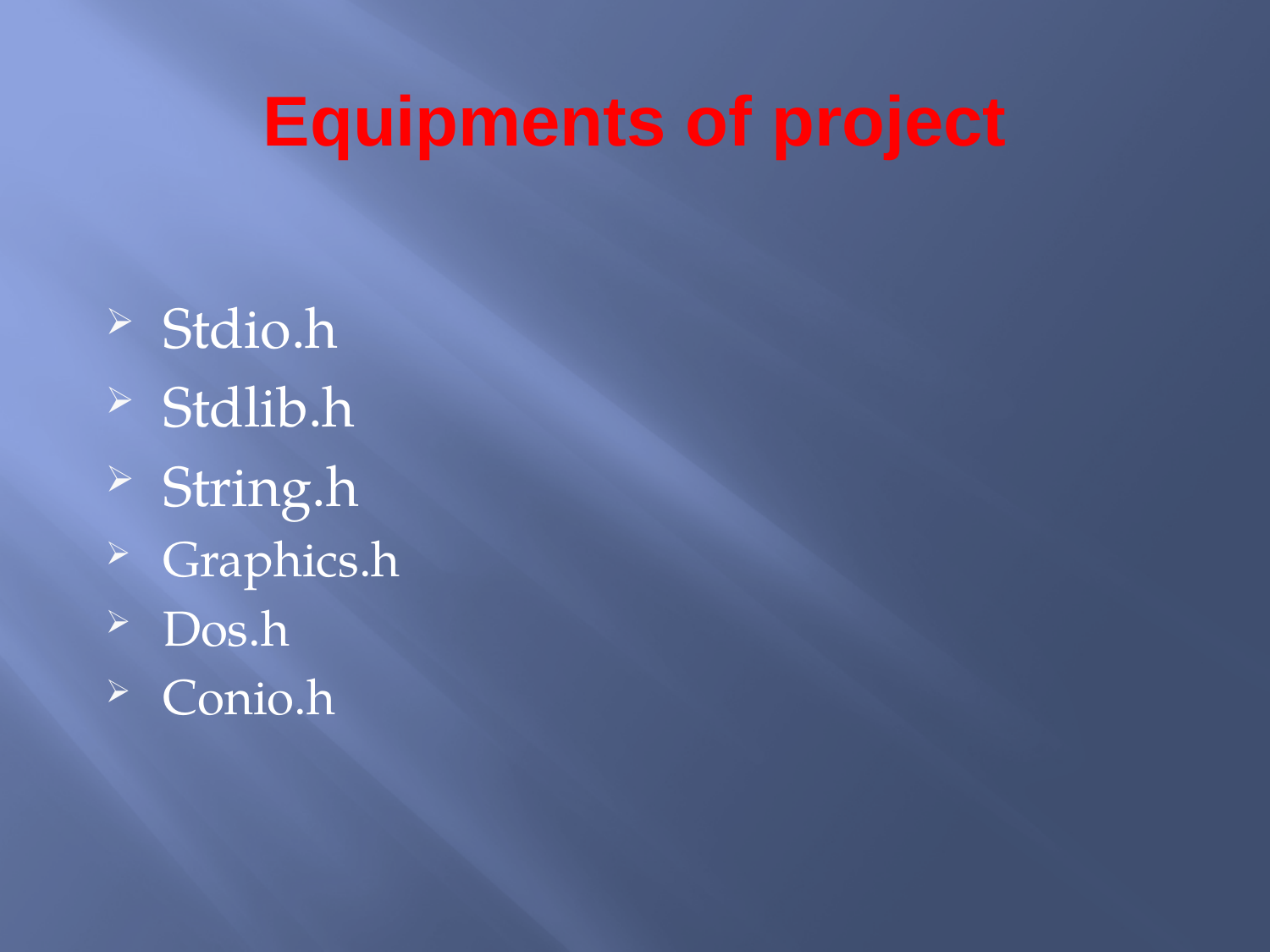

# Equipments of project
Stdio.h
Stdlib.h
String.h
Graphics.h
Dos.h
Conio.h